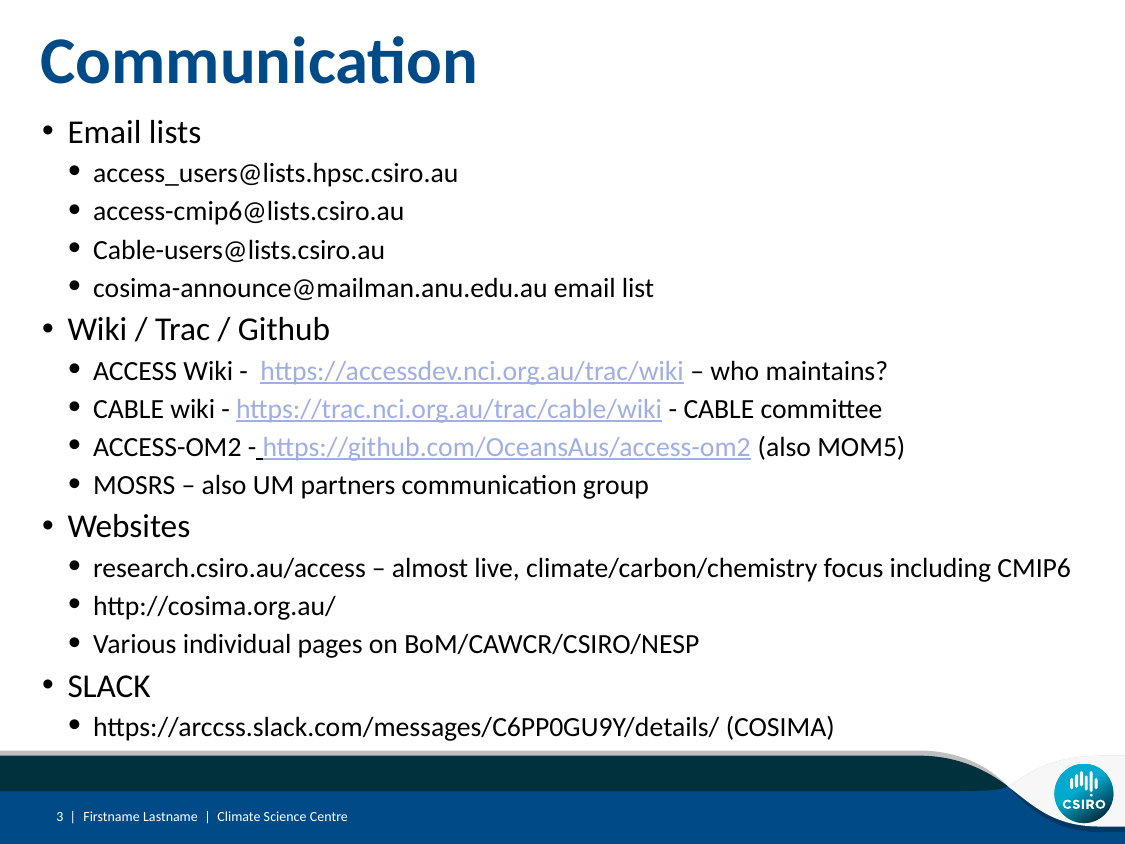

# Communication
Email lists
access_users@lists.hpsc.csiro.au
access-cmip6@lists.csiro.au
Cable-users@lists.csiro.au
cosima-announce@mailman.anu.edu.au email list
Wiki / Trac / Github
ACCESS Wiki -  https://accessdev.nci.org.au/trac/wiki – who maintains?
CABLE wiki - https://trac.nci.org.au/trac/cable/wiki - CABLE committee
ACCESS-OM2 - https://github.com/OceansAus/access-om2 (also MOM5)
MOSRS – also UM partners communication group
Websites
research.csiro.au/access – almost live, climate/carbon/chemistry focus including CMIP6
http://cosima.org.au/
Various individual pages on BoM/CAWCR/CSIRO/NESP
SLACK
https://arccss.slack.com/messages/C6PP0GU9Y/details/ (COSIMA)

www.csiro.au/state-of-the-climate
3  |
Firstname Lastname  |  Climate Science Centre